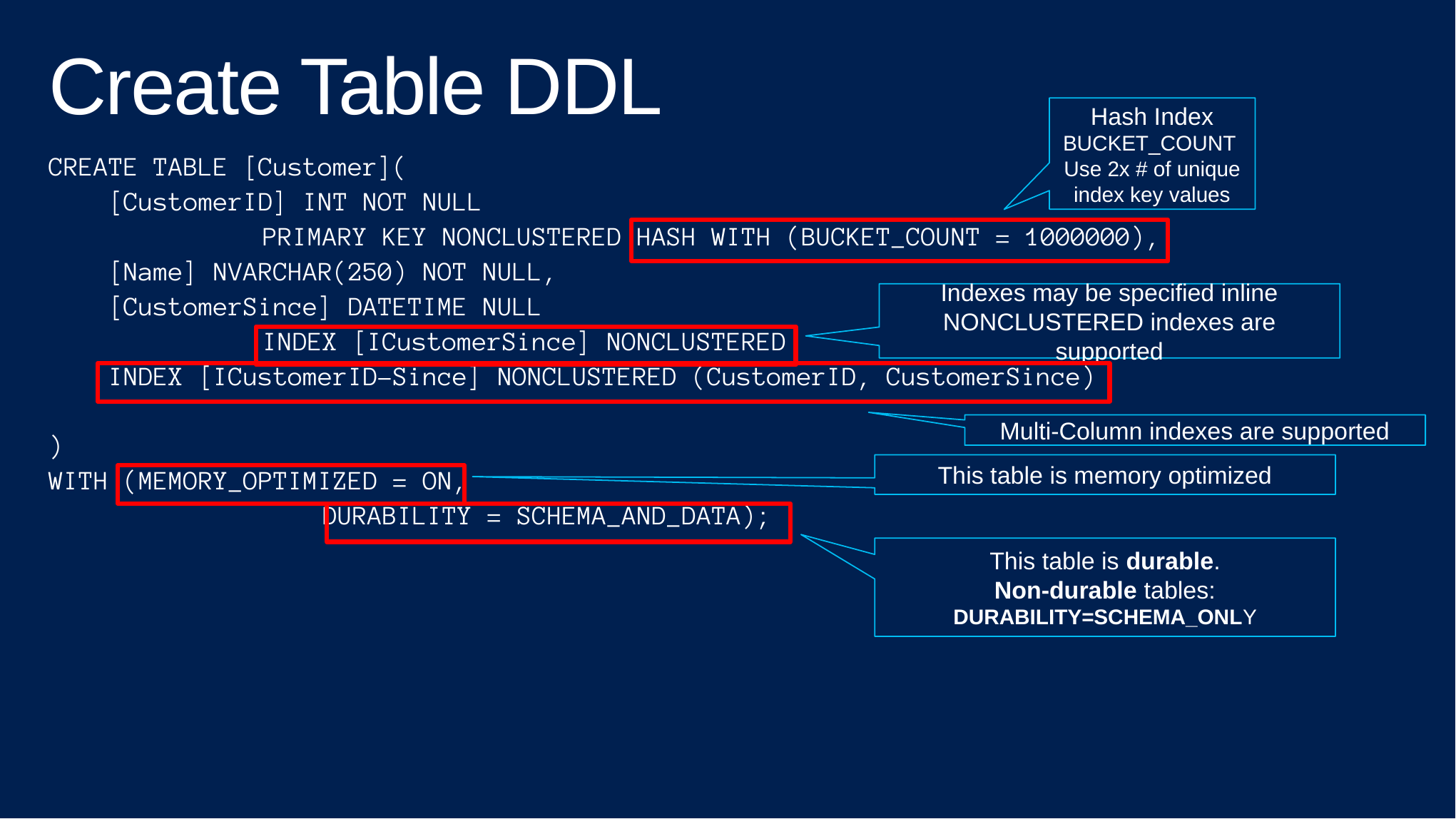

# Create Table DDL
Hash Index
BUCKET_COUNT
Use 2x # of unique index key values
CREATE TABLE [Customer](
    [CustomerID] INT NOT NULL
		PRIMARY KEY NONCLUSTERED HASH WITH (BUCKET_COUNT = 1000000),
    [Name] NVARCHAR(250) NOT NULL,
    [CustomerSince] DATETIME NULL
		INDEX [ICustomerSince] NONCLUSTERED
    INDEX [ICustomerID-Since] NONCLUSTERED (CustomerID, CustomerSince)

)
WITH (MEMORY_OPTIMIZED = ON,
		    DURABILITY = SCHEMA_AND_DATA);

Indexes may be specified inline
NONCLUSTERED indexes are supported

Multi-Column indexes are supported
This table is memory optimized

This table is durable.
Non-durable tables:
DURABILITY=SCHEMA_ONLY